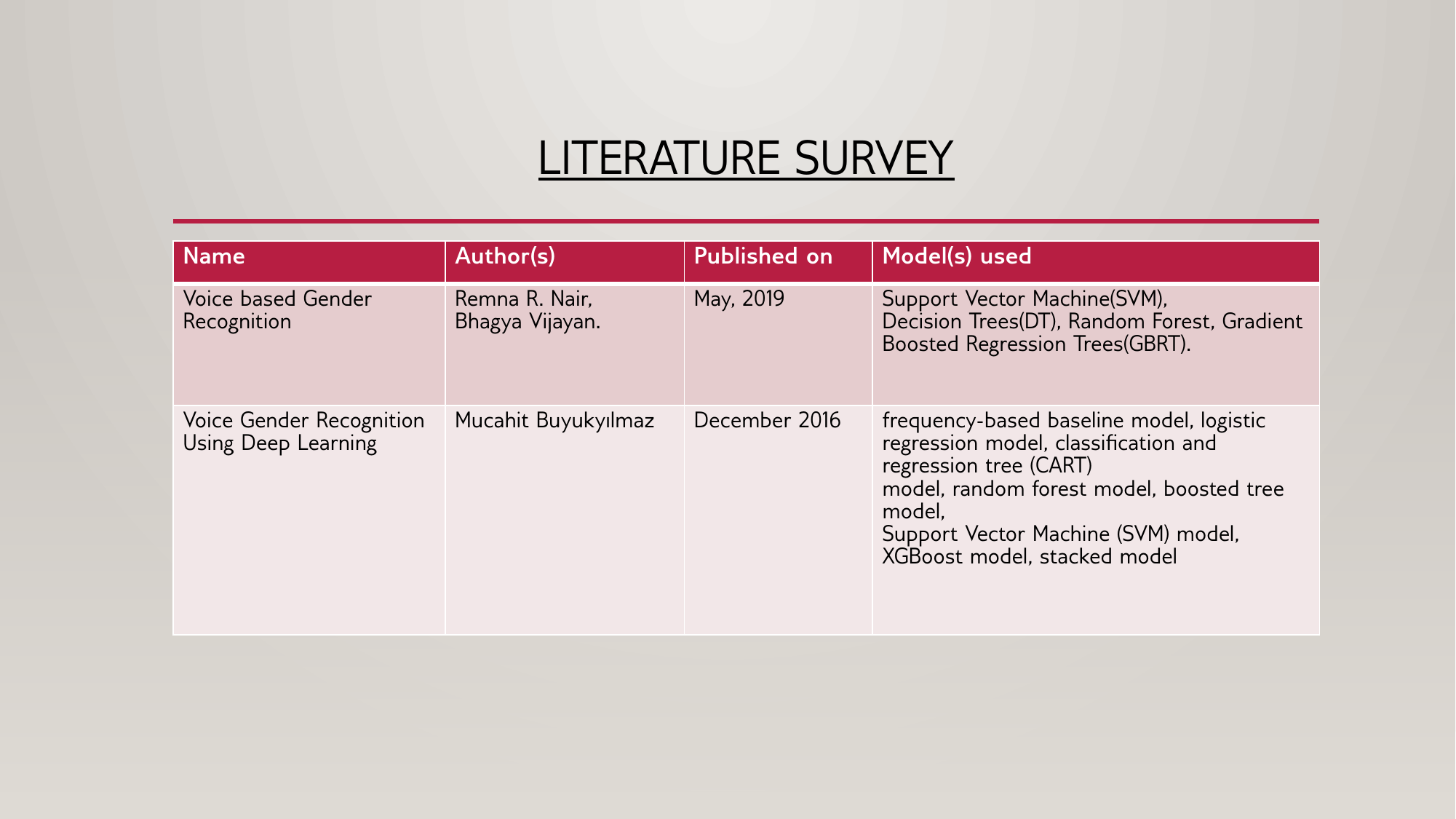

# Literature Survey
| Name | Author(s) | Published on | Model(s) used |
| --- | --- | --- | --- |
| Voice based Gender Recognition | Remna R. Nair, Bhagya Vijayan. | May, 2019 | Support Vector Machine(SVM), Decision Trees(DT), Random Forest, Gradient Boosted Regression Trees(GBRT). |
| Voice Gender Recognition Using Deep Learning | Mucahit Buyukyılmaz | December 2016 | frequency-based baseline model, logistic regression model, classification and regression tree (CART) model, random forest model, boosted tree model, Support Vector Machine (SVM) model, XGBoost model, stacked model |